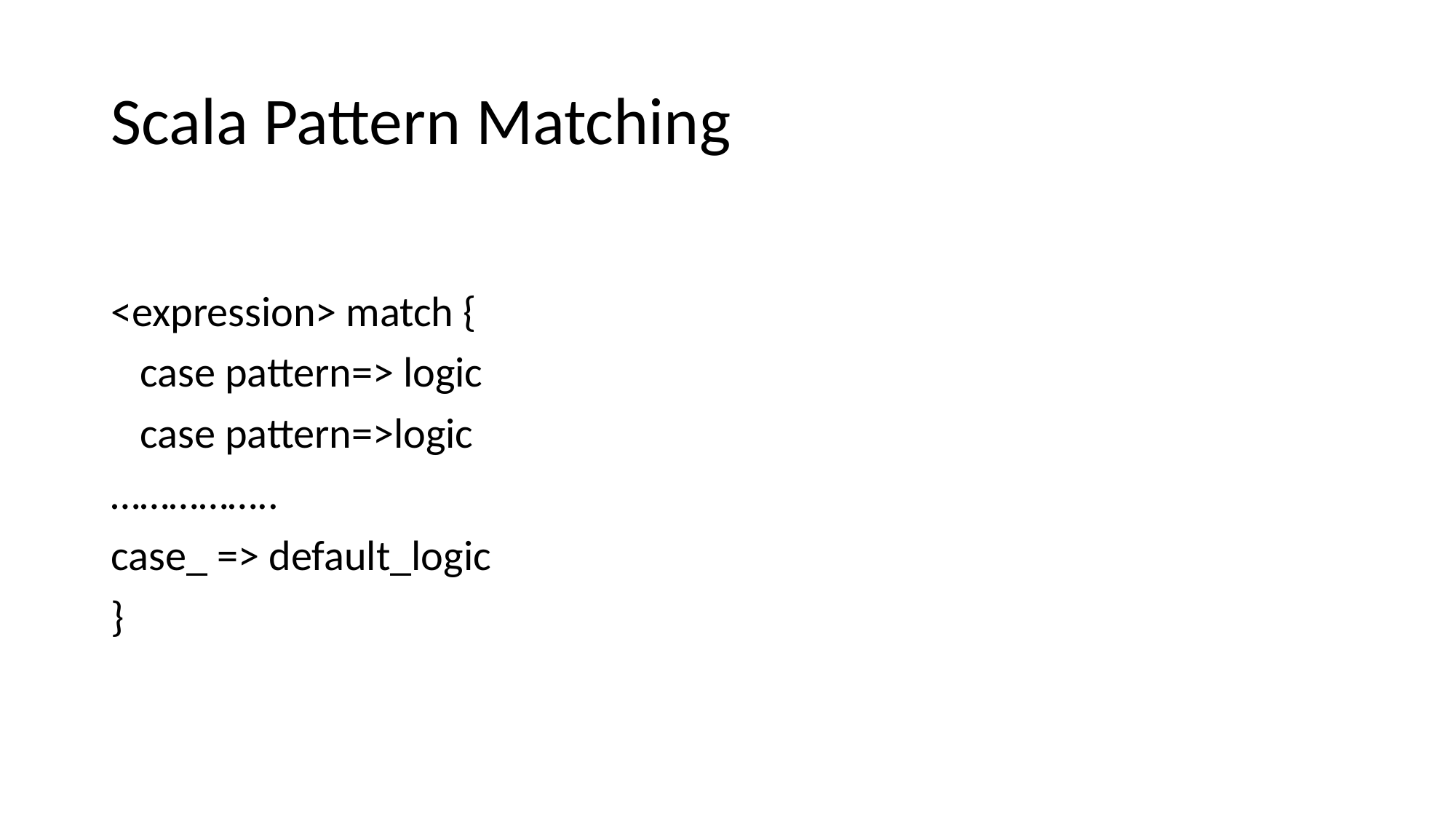

# Scala Pattern Matching

<expression> match {
   case pattern=> logic
   case pattern=>logic
……………..
case_ => default_logic
}